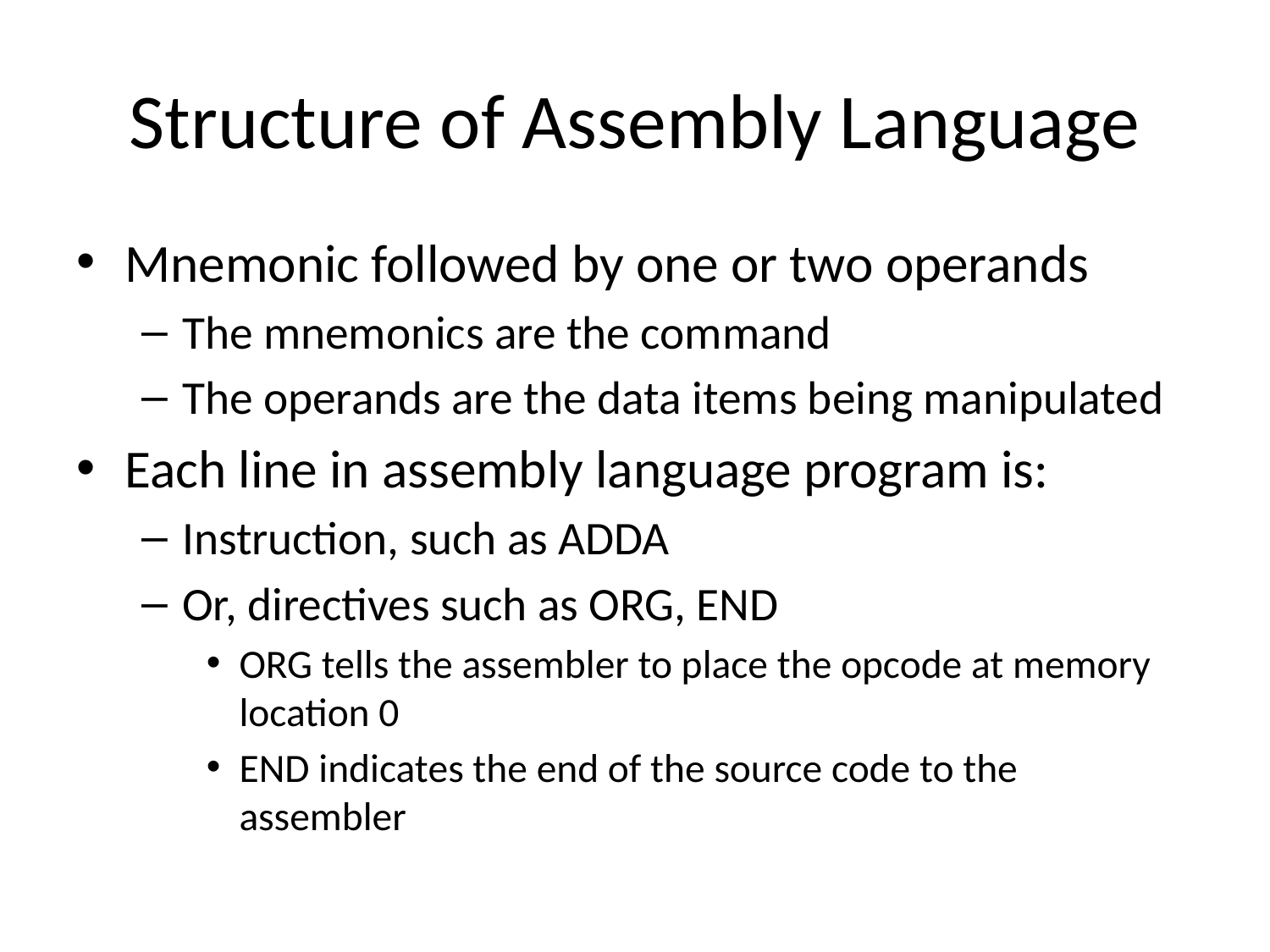

# Structure of Assembly Language
Mnemonic followed by one or two operands
The mnemonics are the command
The operands are the data items being manipulated
Each line in assembly language program is:
Instruction, such as ADDA
Or, directives such as ORG, END
ORG tells the assembler to place the opcode at memory location 0
END indicates the end of the source code to the assembler